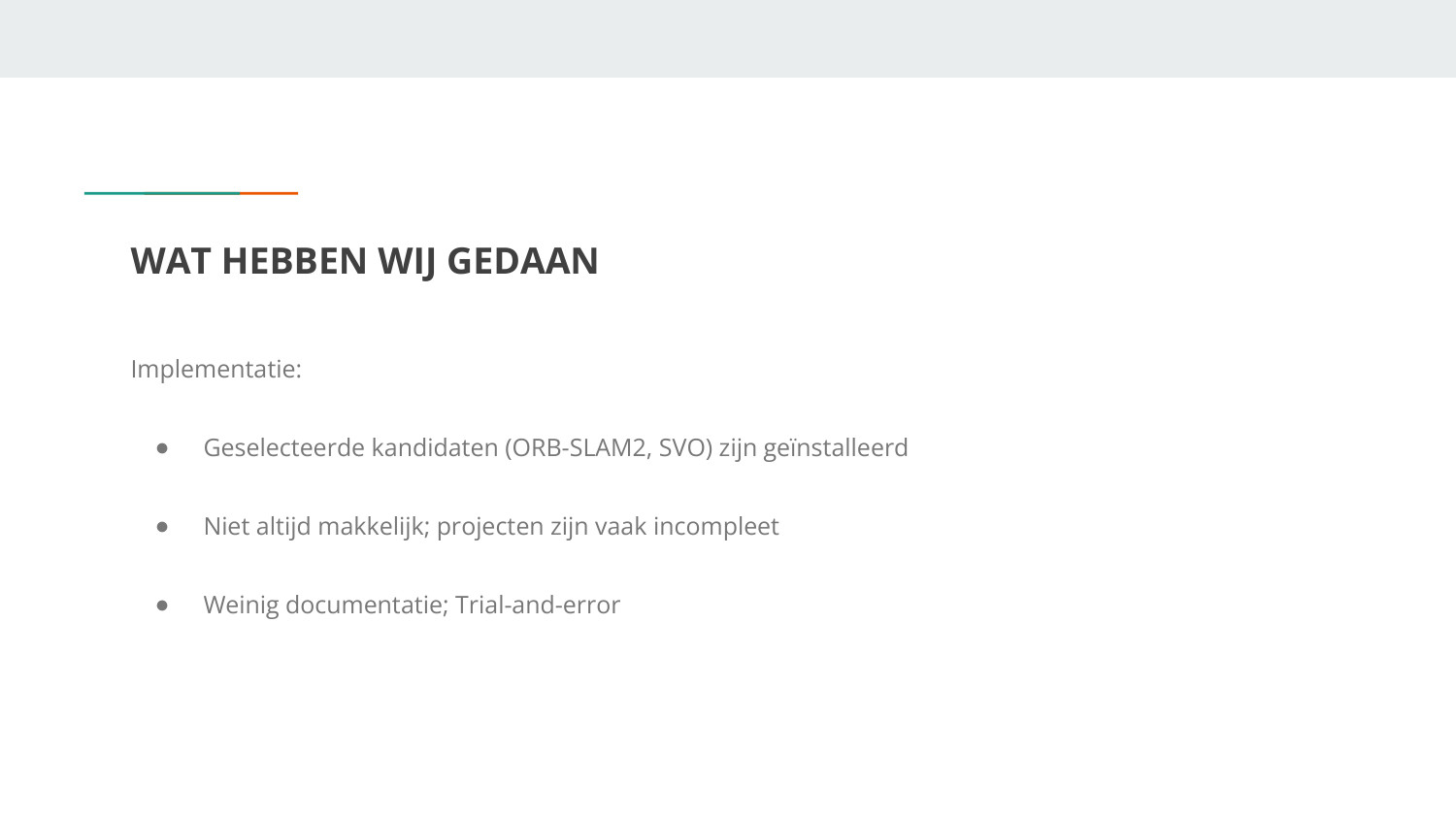

# WAT HEBBEN WIJ GEDAAN
Implementatie:
Geselecteerde kandidaten (ORB-SLAM2, SVO) zijn geïnstalleerd
Niet altijd makkelijk; projecten zijn vaak incompleet
Weinig documentatie; Trial-and-error